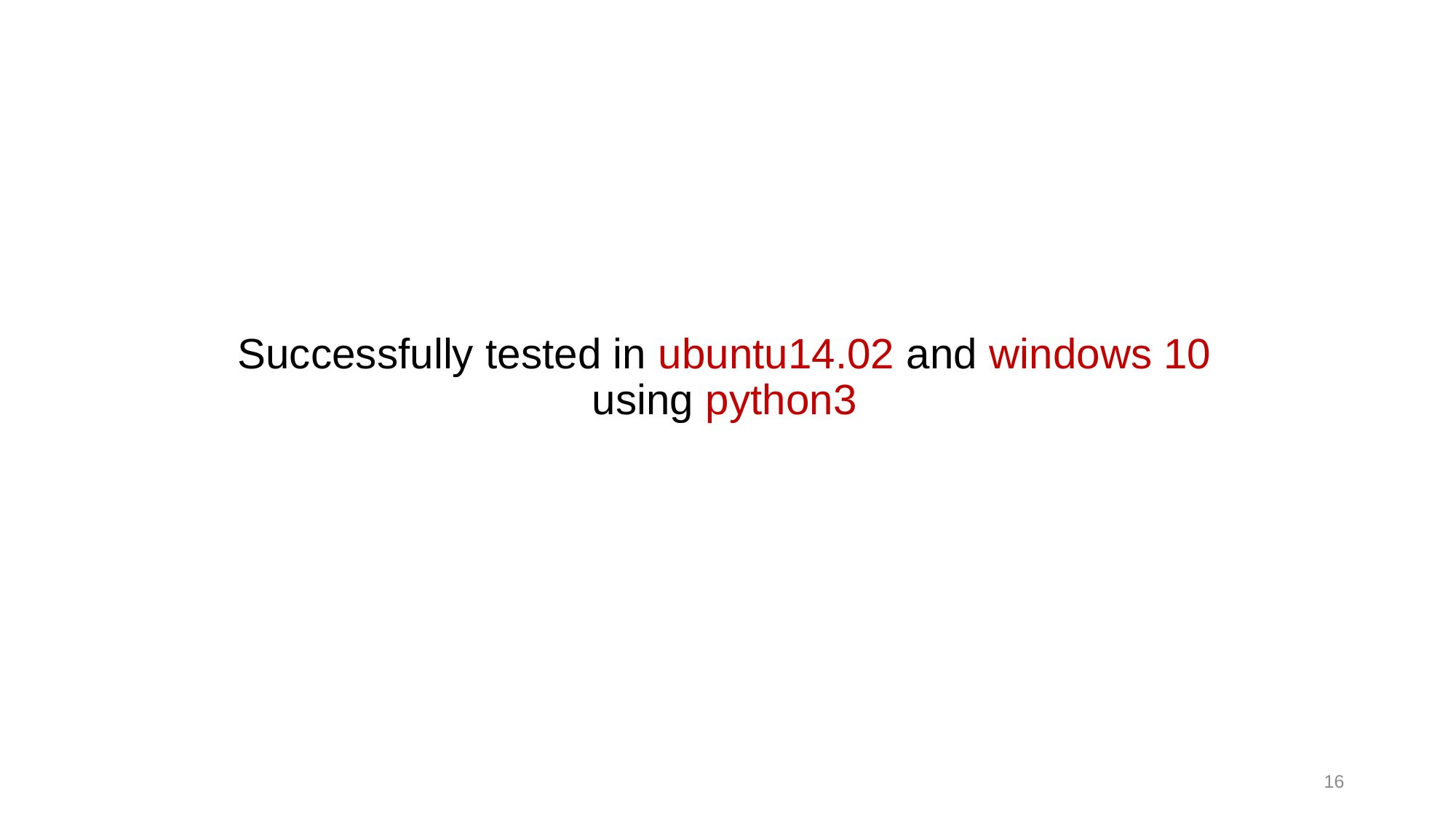

# Successfully tested in ubuntu14.02 and windows 10 using python3
16